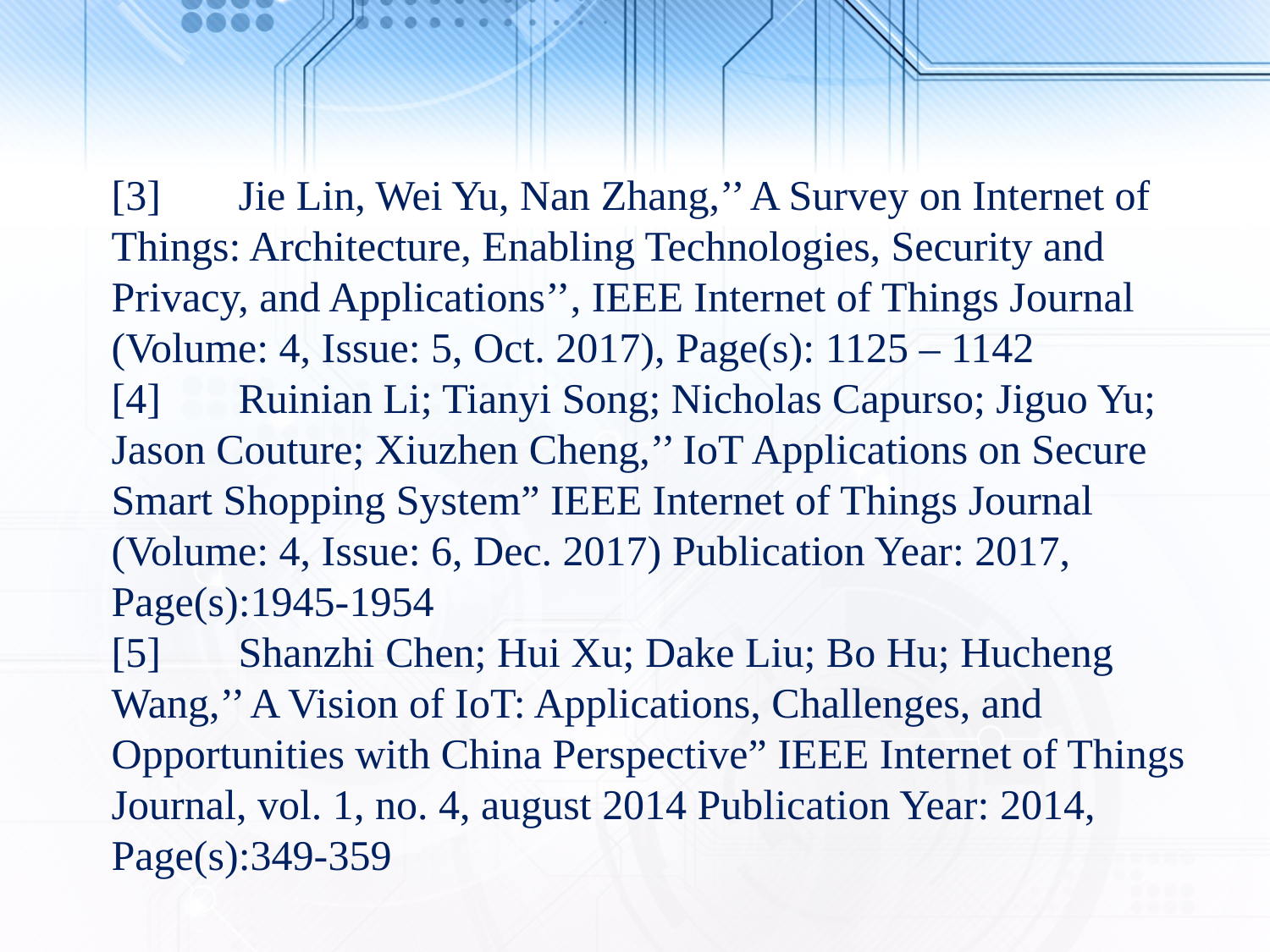

[3]	Jie Lin, Wei Yu, Nan Zhang,’’ A Survey on Internet of Things: Architecture, Enabling Technologies, Security and Privacy, and Applications’’, IEEE Internet of Things Journal (Volume: 4, Issue: 5, Oct. 2017), Page(s): 1125 – 1142
[4] 	Ruinian Li; Tianyi Song; Nicholas Capurso; Jiguo Yu; Jason Couture; Xiuzhen Cheng,’’ IoT Applications on Secure Smart Shopping System” IEEE Internet of Things Journal (Volume: 4, Issue: 6, Dec. 2017) Publication Year: 2017, Page(s):1945-1954
[5] 	Shanzhi Chen; Hui Xu; Dake Liu; Bo Hu; Hucheng Wang,’’ A Vision of IoT: Applications, Challenges, and Opportunities with China Perspective” IEEE Internet of Things Journal, vol. 1, no. 4, august 2014 Publication Year: 2014, Page(s):349-359